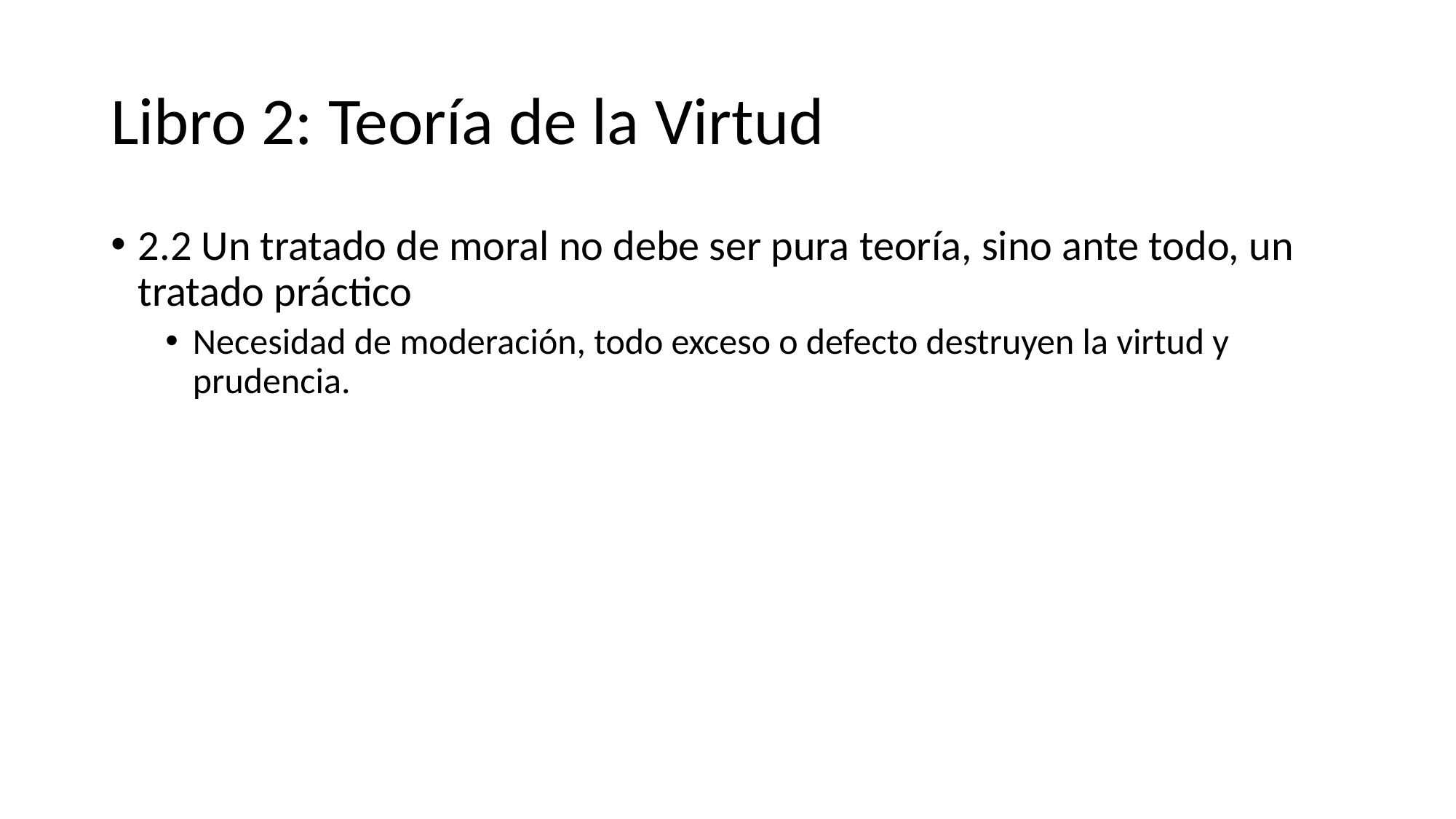

# Libro 2: Teoría de la Virtud
2.2 Un tratado de moral no debe ser pura teoría, sino ante todo, un tratado práctico
Necesidad de moderación, todo exceso o defecto destruyen la virtud y prudencia.